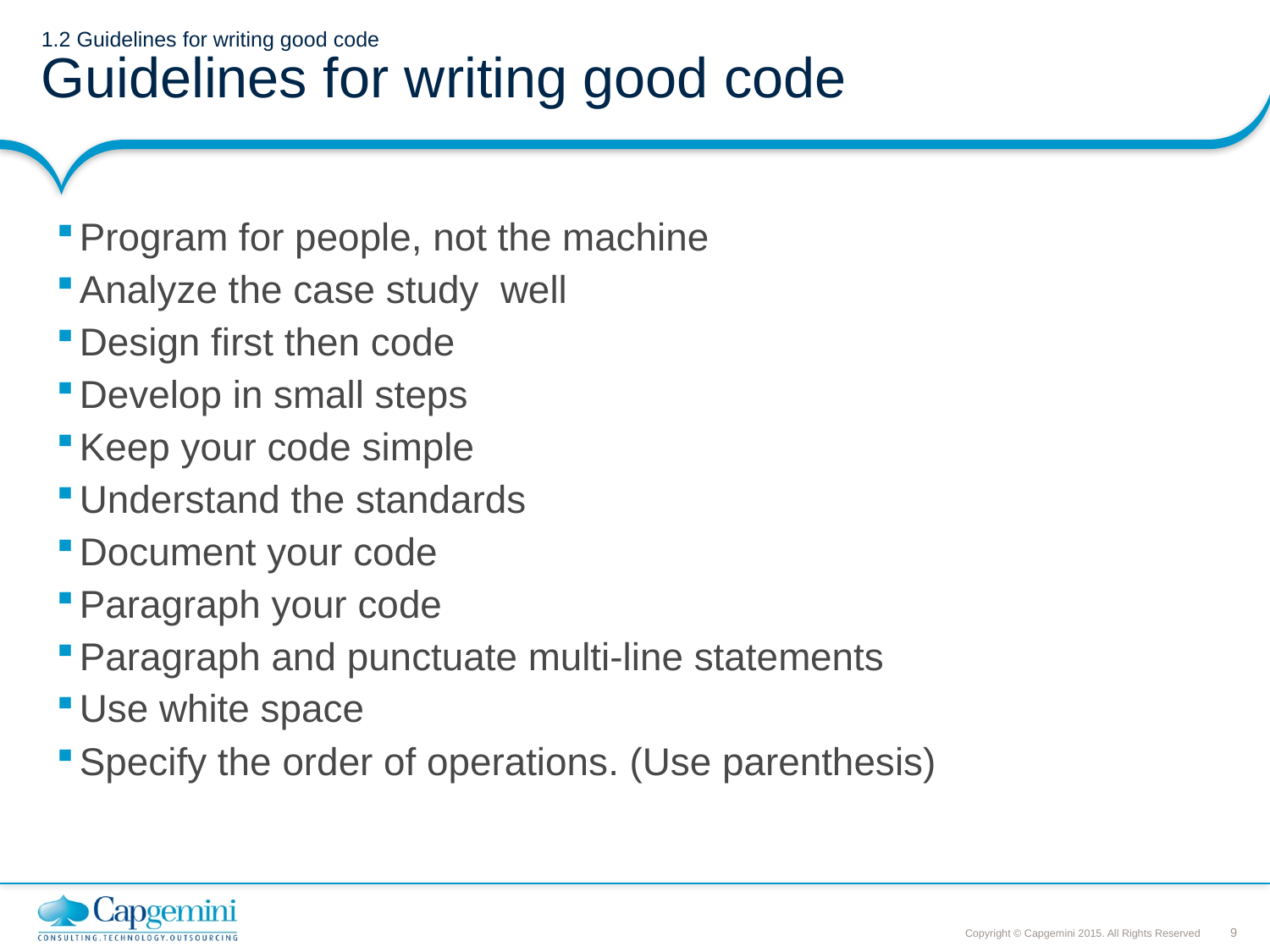

# 1.2 Guidelines for writing good code Guidelines for writing good code
Program for people, not the machine
Analyze the case study  well
Design first then code
Develop in small steps
Keep your code simple
Understand the standards
Document your code
Paragraph your code
Paragraph and punctuate multi-line statements
Use white space
Specify the order of operations. (Use parenthesis)